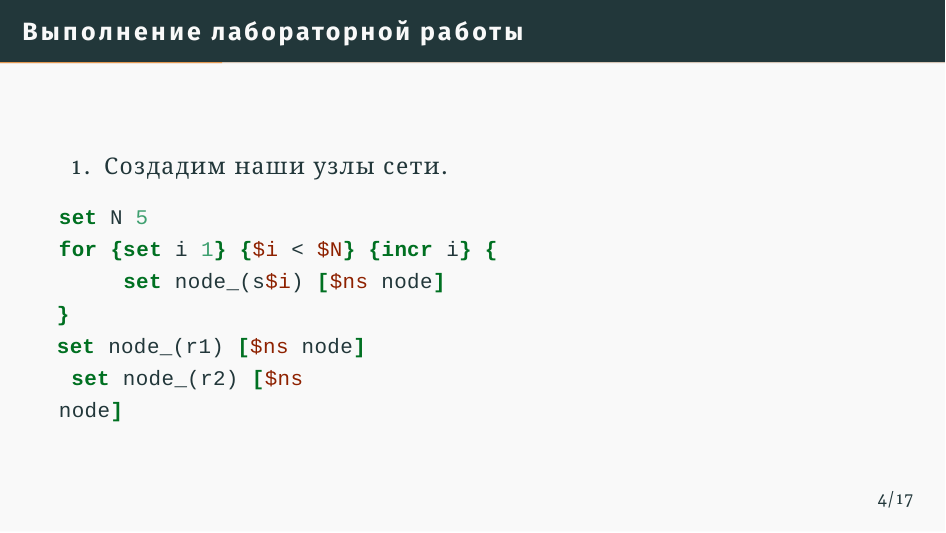

# Выполнение лабораторной работы

1. Создадим наши узлы сети.

set N 5
for {set i 1} {$i < $N} {incr i} {  set node_(s$i) [$ns node]
}
set node_(r1) [$ns node]  set node_(r2) [$ns node]
4/17